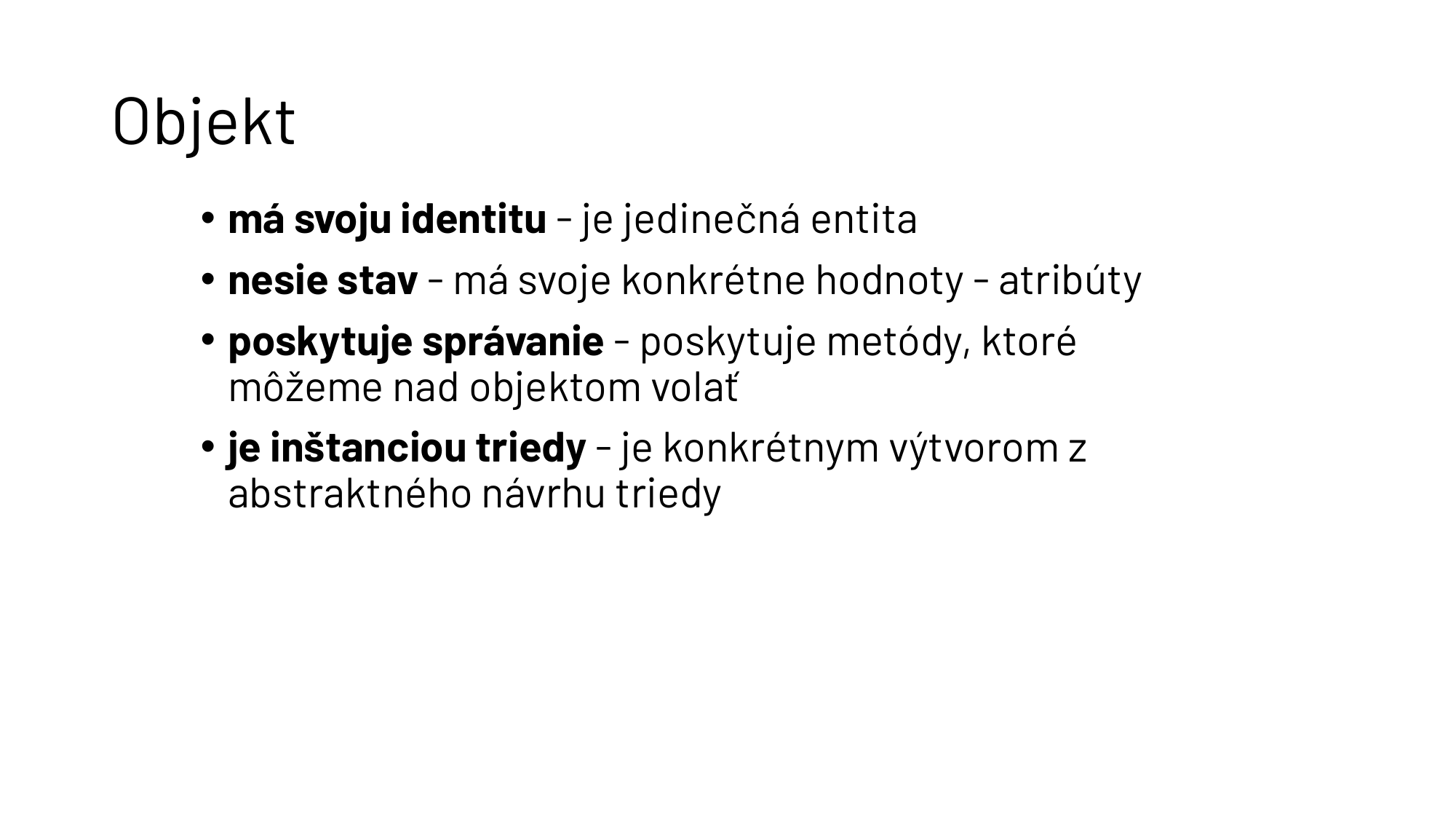

# Objekt
má svoju identitu - je jedinečná entita
nesie stav - má svoje konkrétne hodnoty - atribúty
poskytuje správanie - poskytuje metódy, ktoré môžeme nad objektom volať
je inštanciou triedy - je konkrétnym výtvorom z abstraktného návrhu triedy